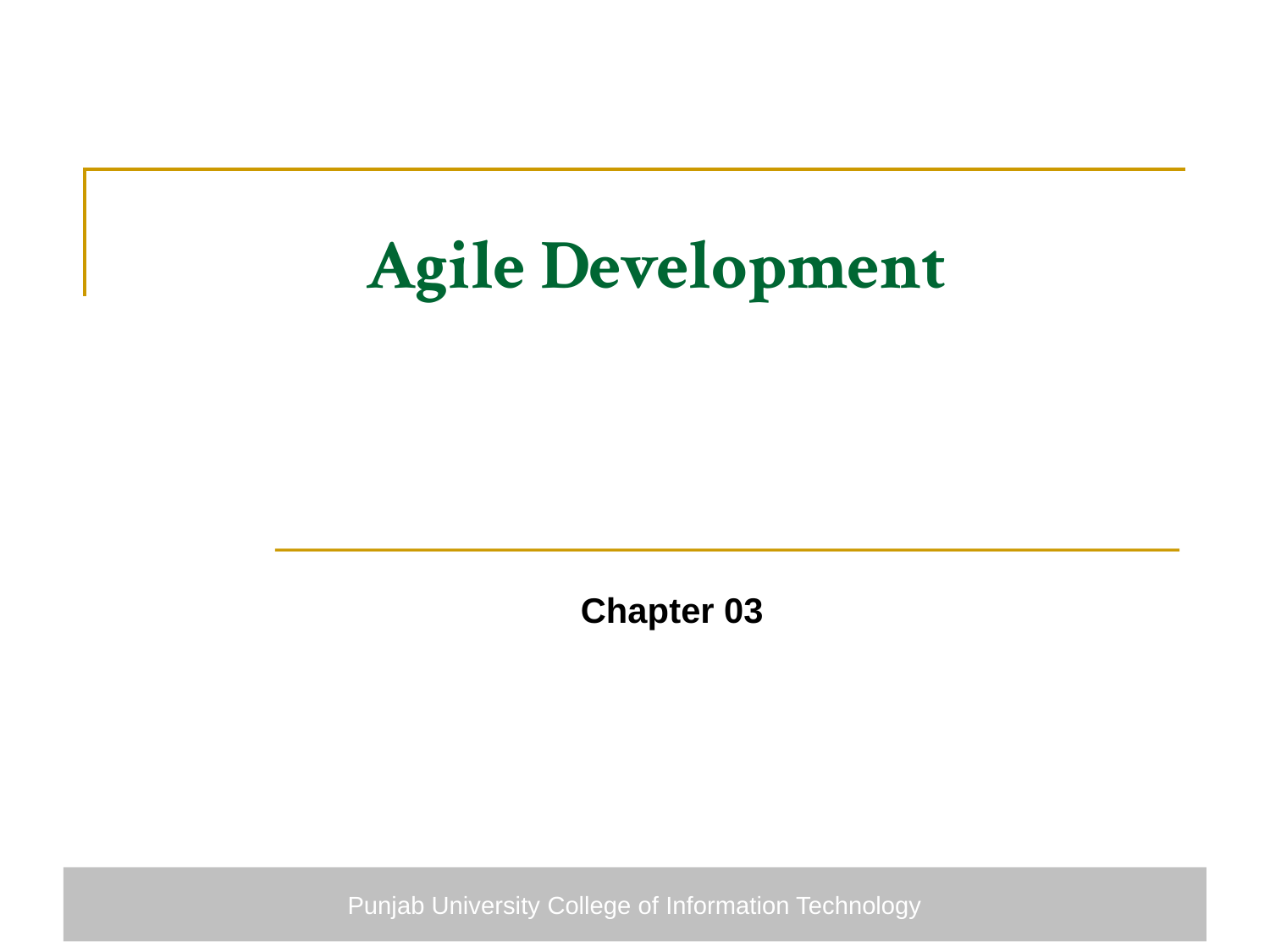

# Agile Development
Chapter 03
Punjab University College of Information Technology